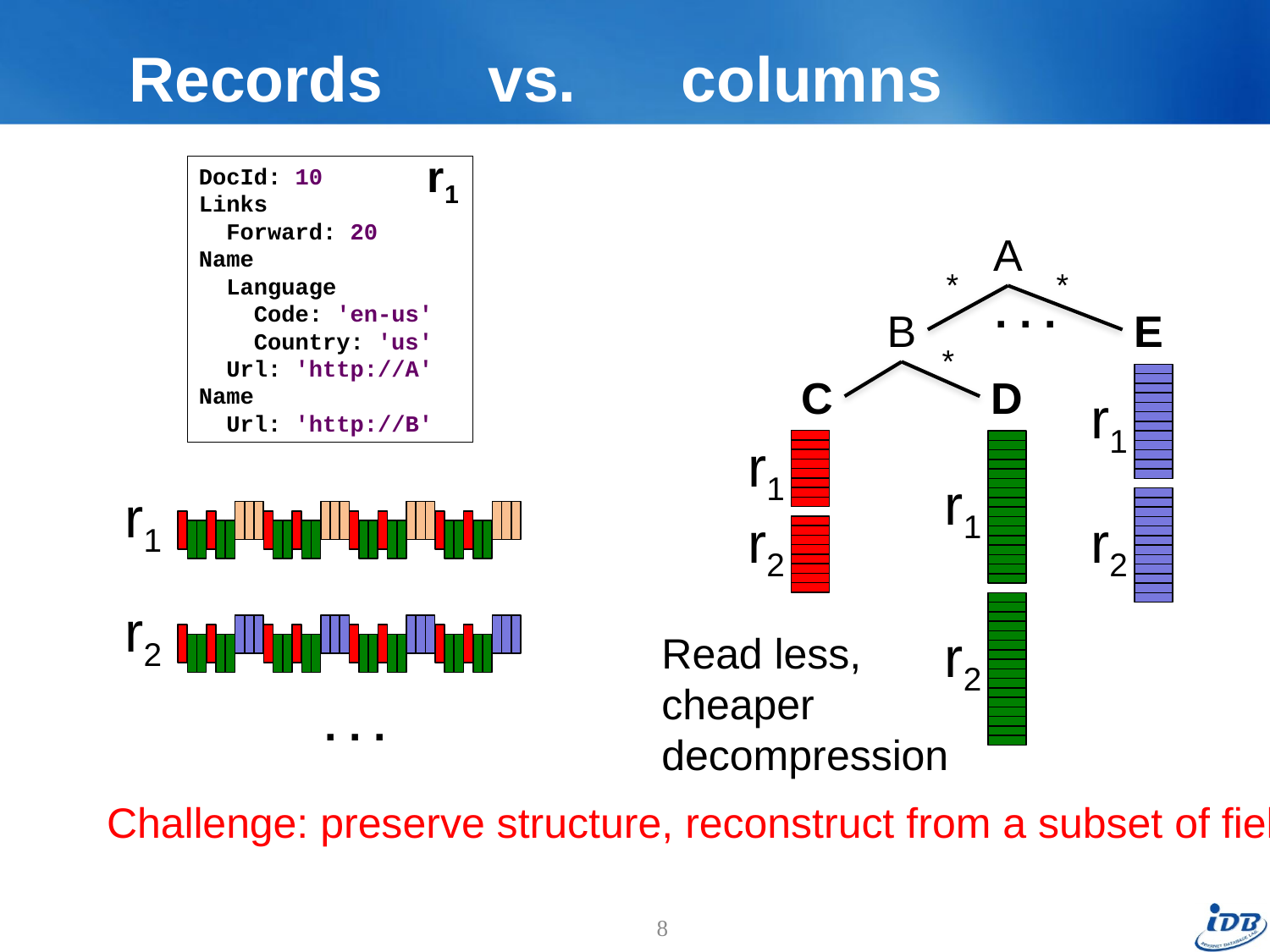

# Records      vs.      columns
r1
DocId: 10
Links
  Forward: 20
Name
  Language
    Code: 'en-us'
    Country: 'us'
  Url: 'http://A'
Name
  Url: 'http://B'
A
*
*
. . .
B
E
*
C
D

r1
r1

r1
r1

r2
r2

r2

r2

Read less,
cheaper
decompression
. . .
Challenge: preserve structure, reconstruct from a subset of fields
8